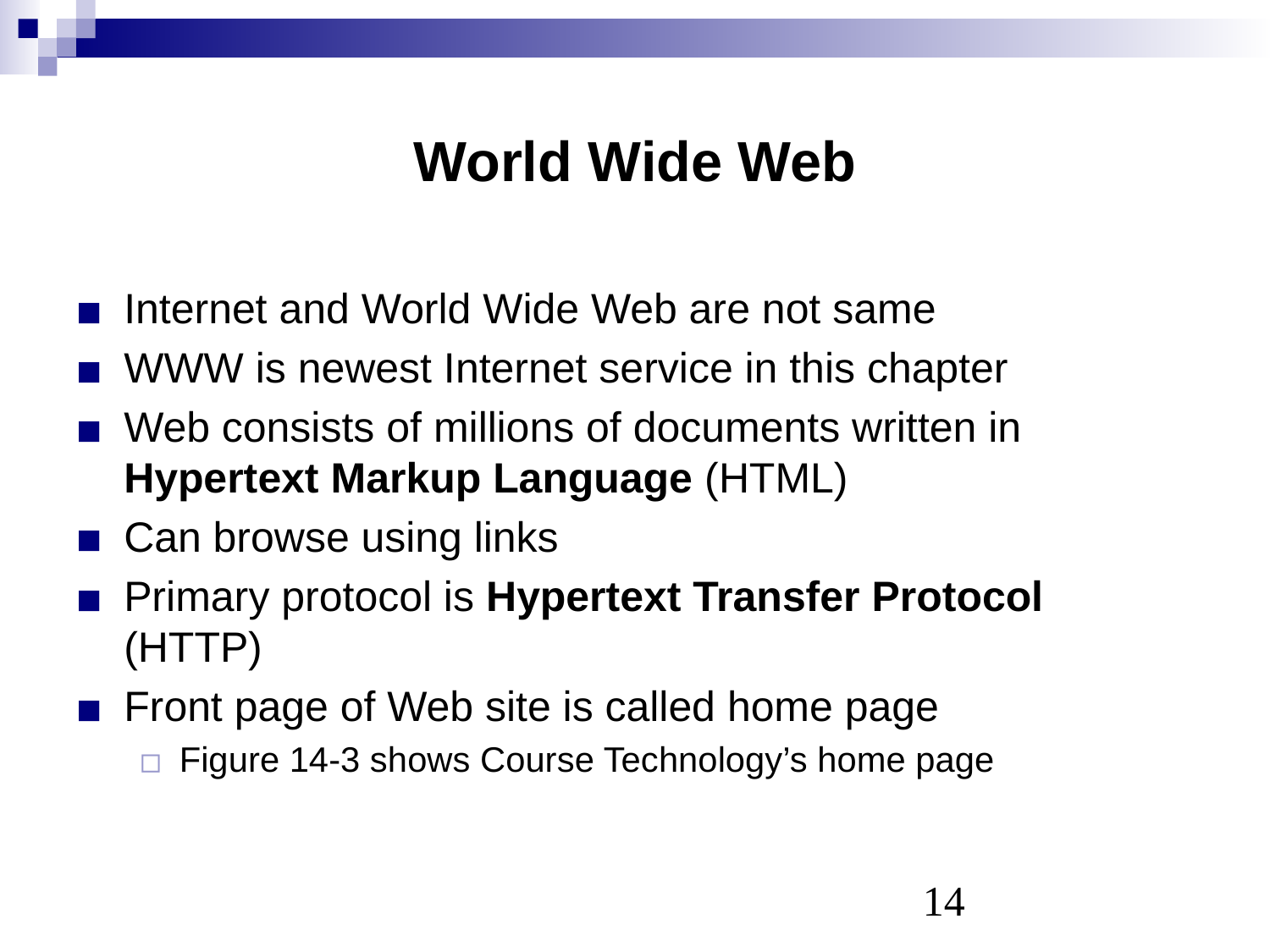

# World Wide Web
Internet and World Wide Web are not same
WWW is newest Internet service in this chapter
Web consists of millions of documents written in Hypertext Markup Language (HTML)
Can browse using links
Primary protocol is Hypertext Transfer Protocol (HTTP)
Front page of Web site is called home page
Figure 14-3 shows Course Technology’s home page
14